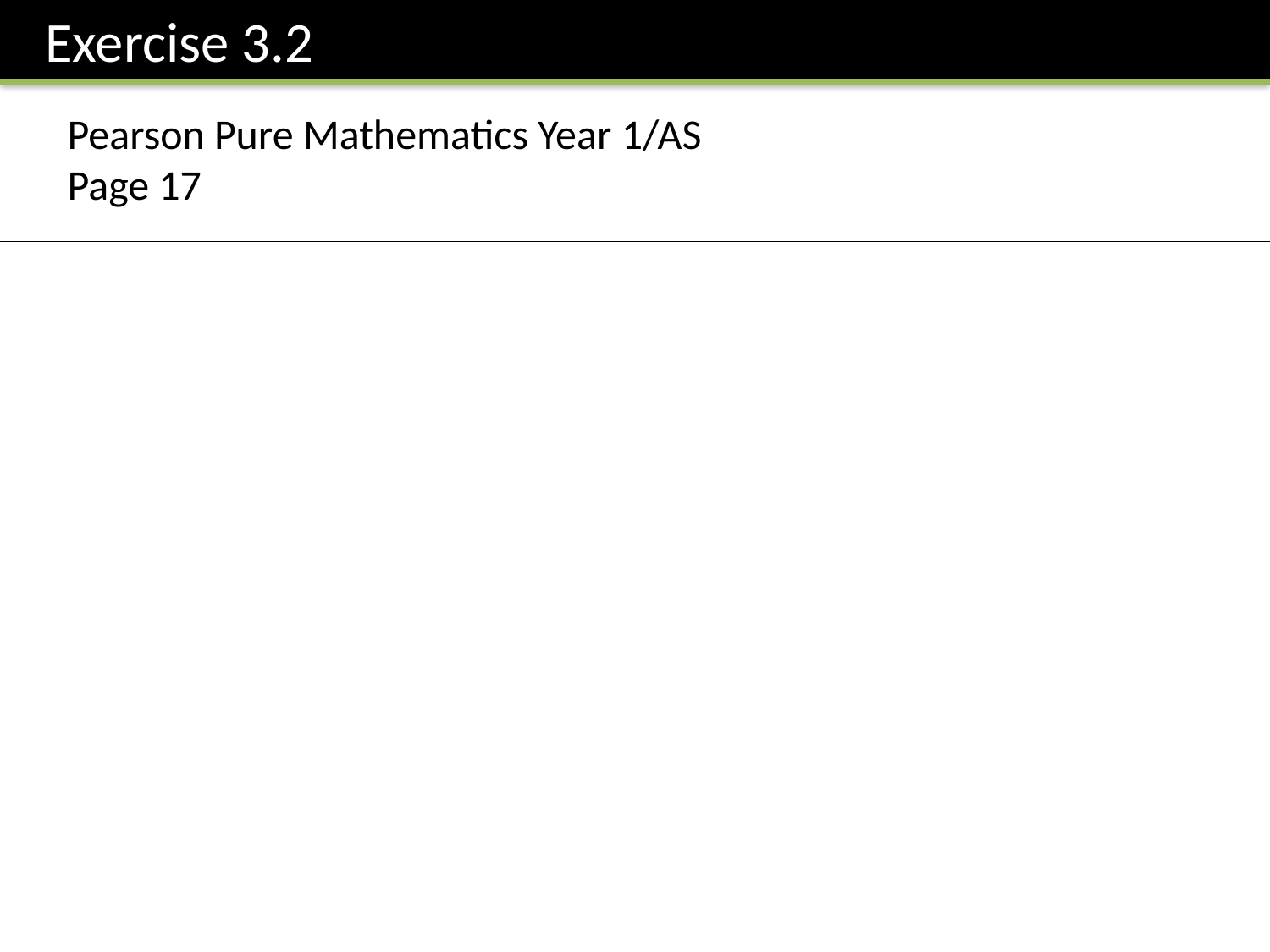

Exercise 3.2
Pearson Pure Mathematics Year 1/AS
Page 17